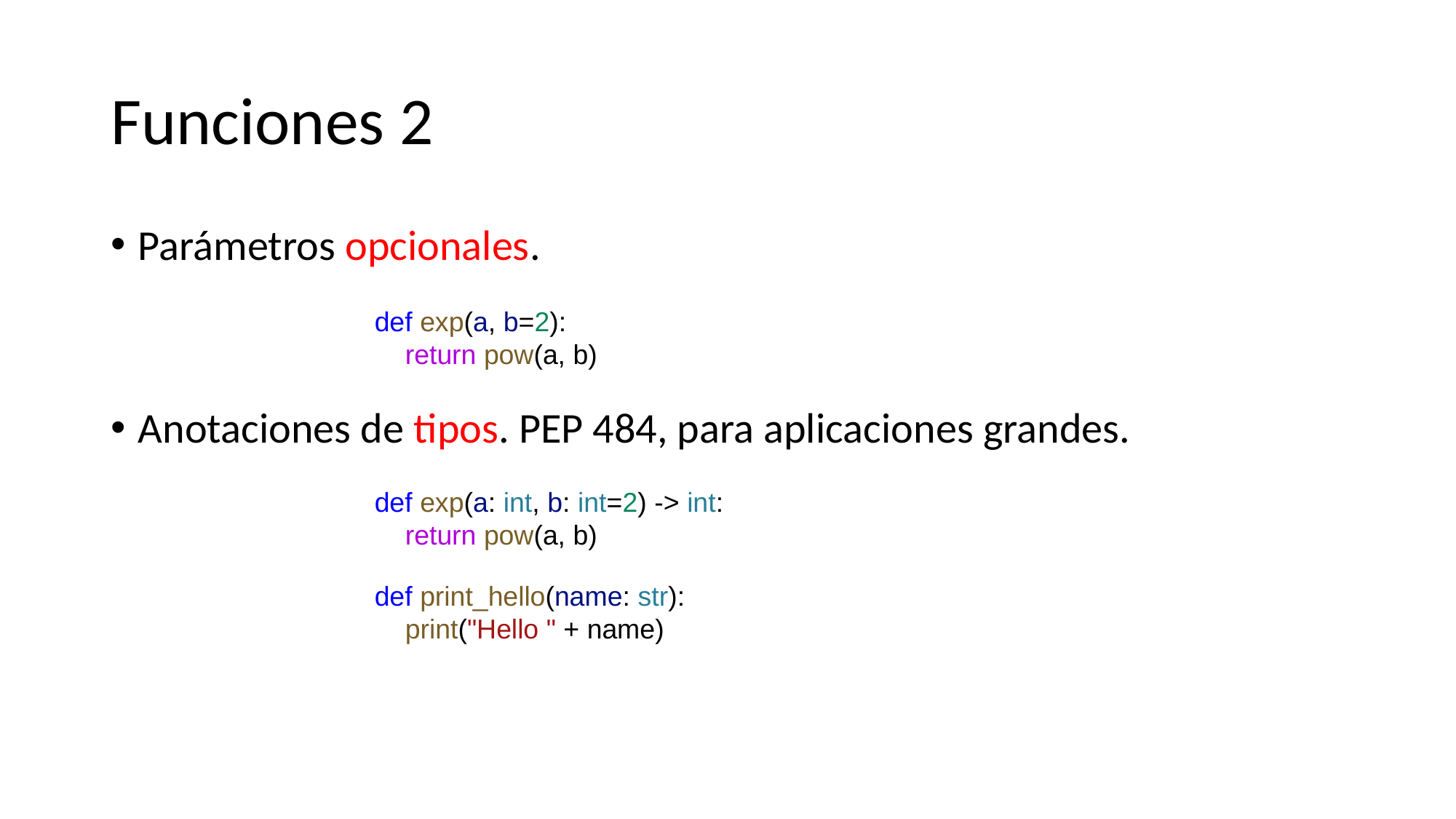

# Funciones 2
Parámetros opcionales.

Anotaciones de tipos. PEP 484, para aplicaciones grandes.
def exp(a, b=2):
    return pow(a, b)
def exp(a: int, b: int=2) -> int:
    return pow(a, b)
def print_hello(name: str):
    print("Hello " + name)